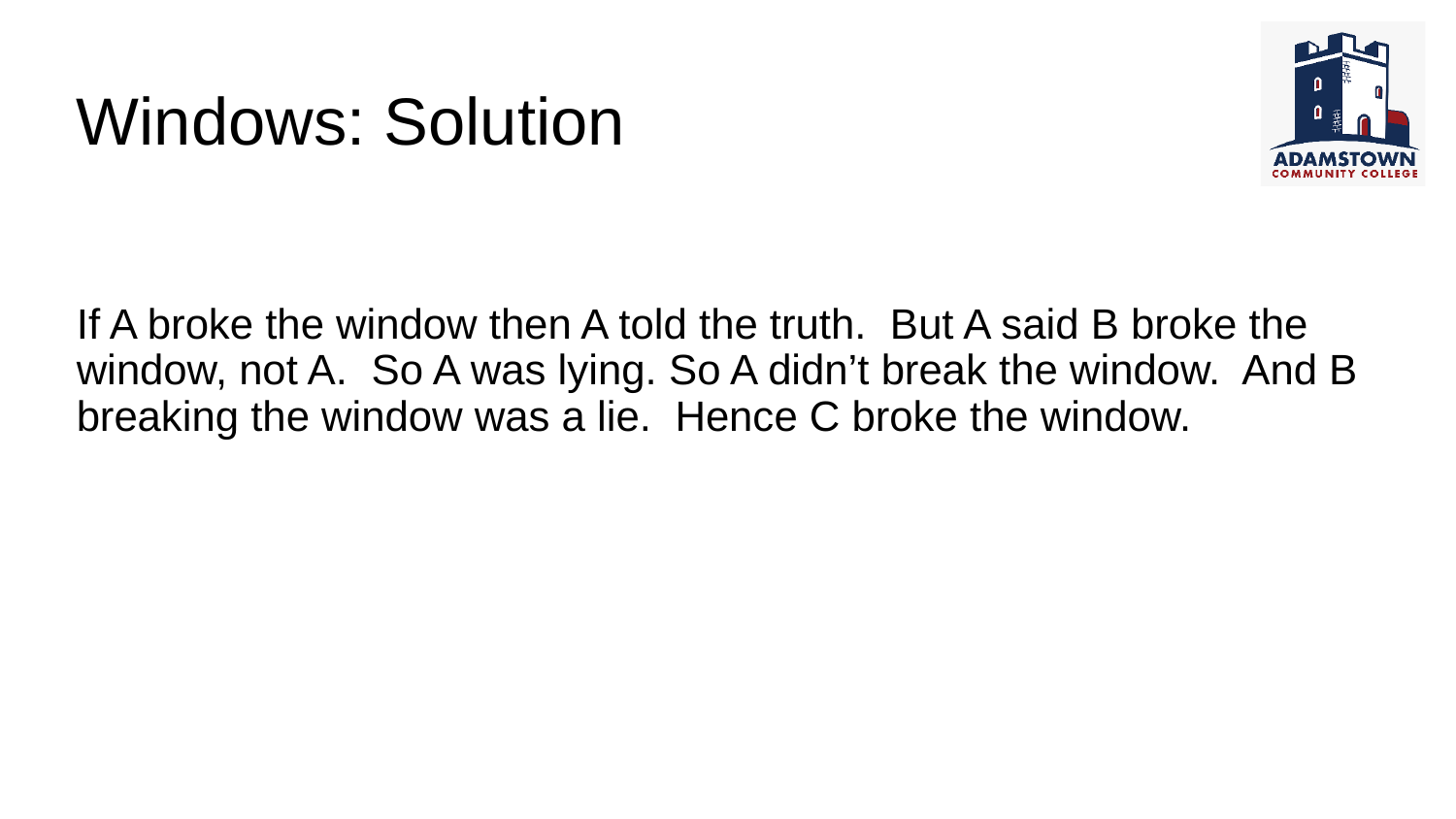

# Windows: Solution

If A broke the window then A told the truth.  But A said B broke the window, not A.  So A was lying. So A didn’t break the window.  And B breaking the window was a lie.  Hence C broke the window.